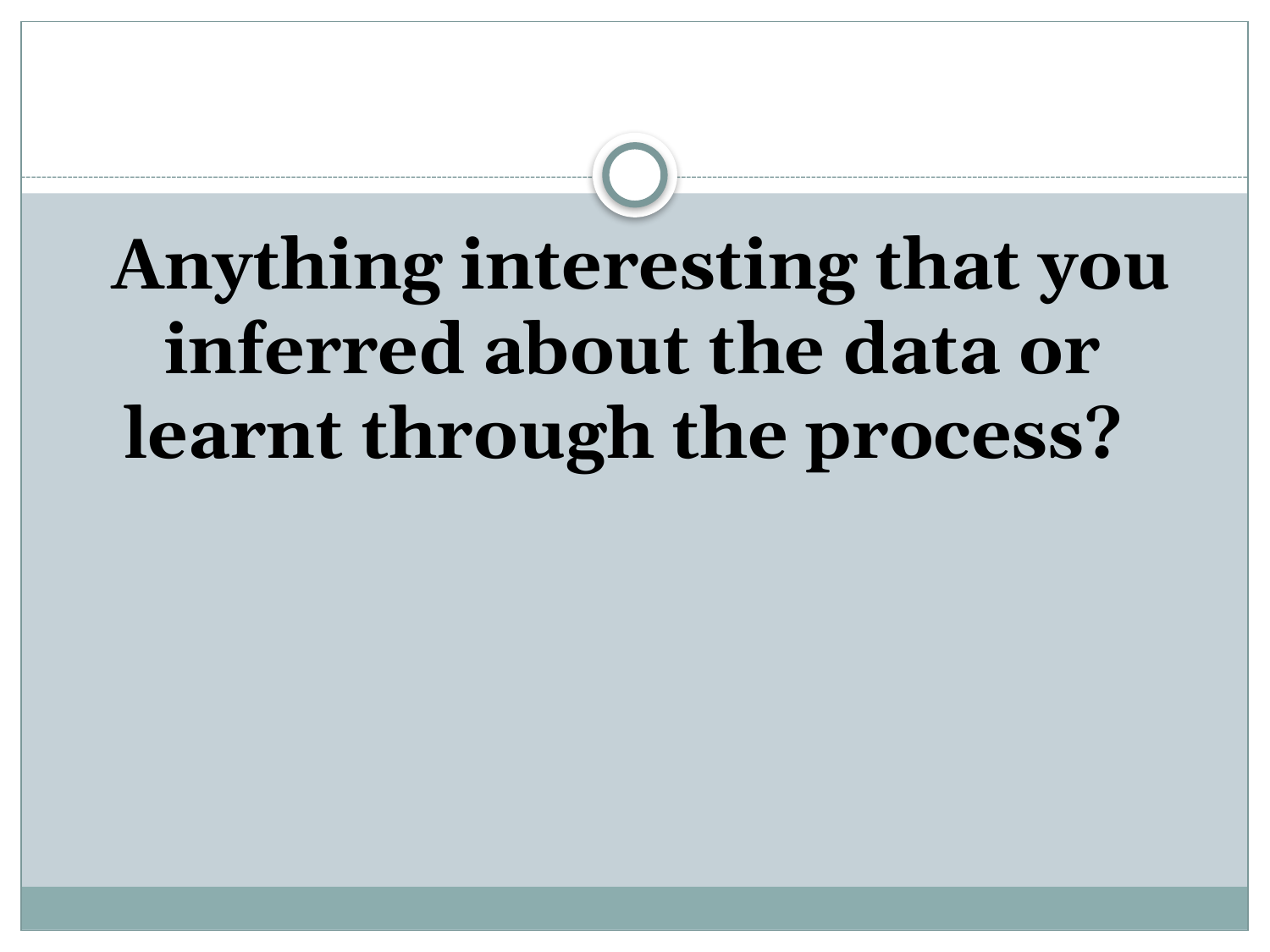

#
 Anything interesting that you inferred about the data or learnt through the process?